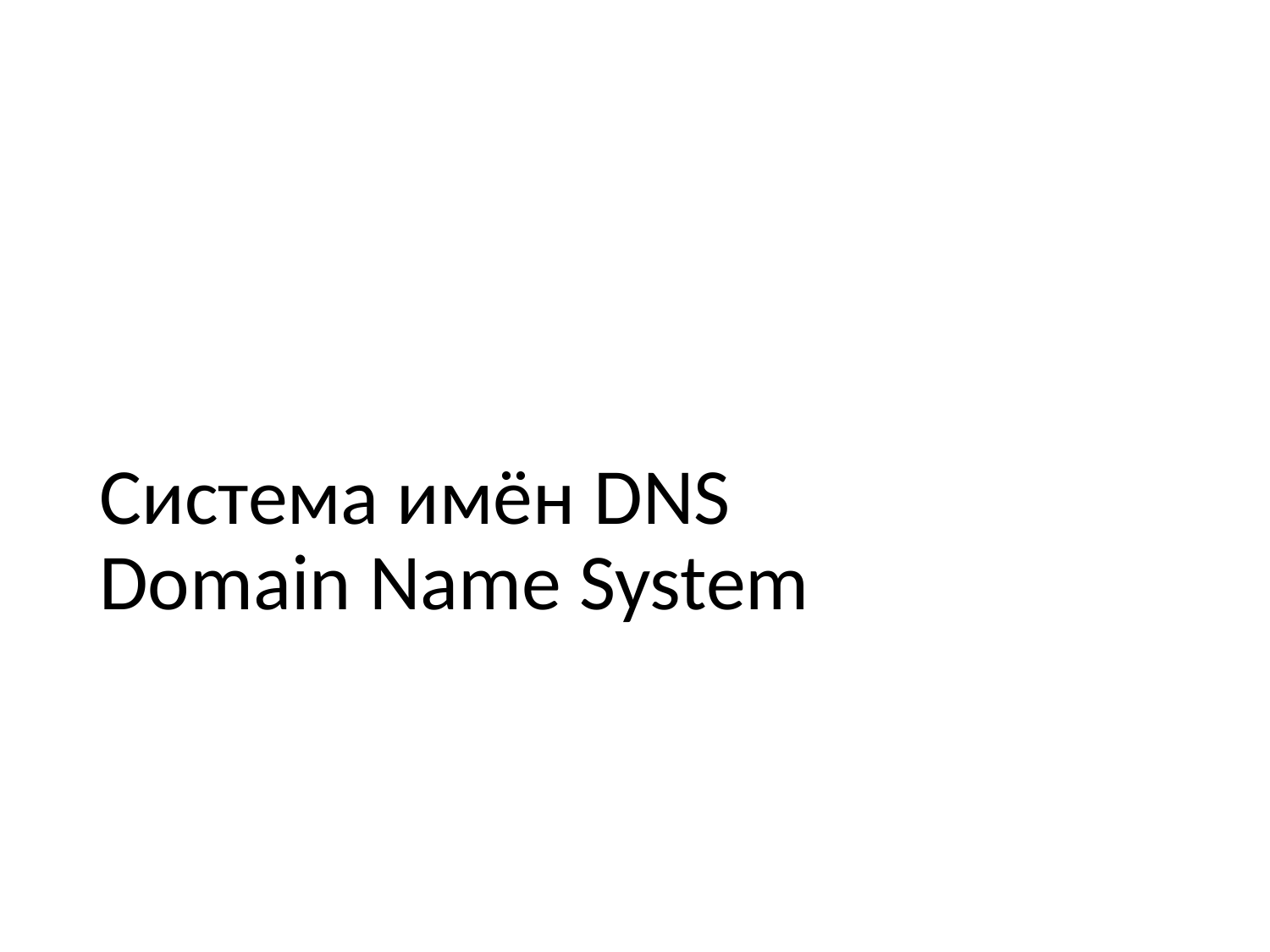

# Система имён DNS Domain Name System